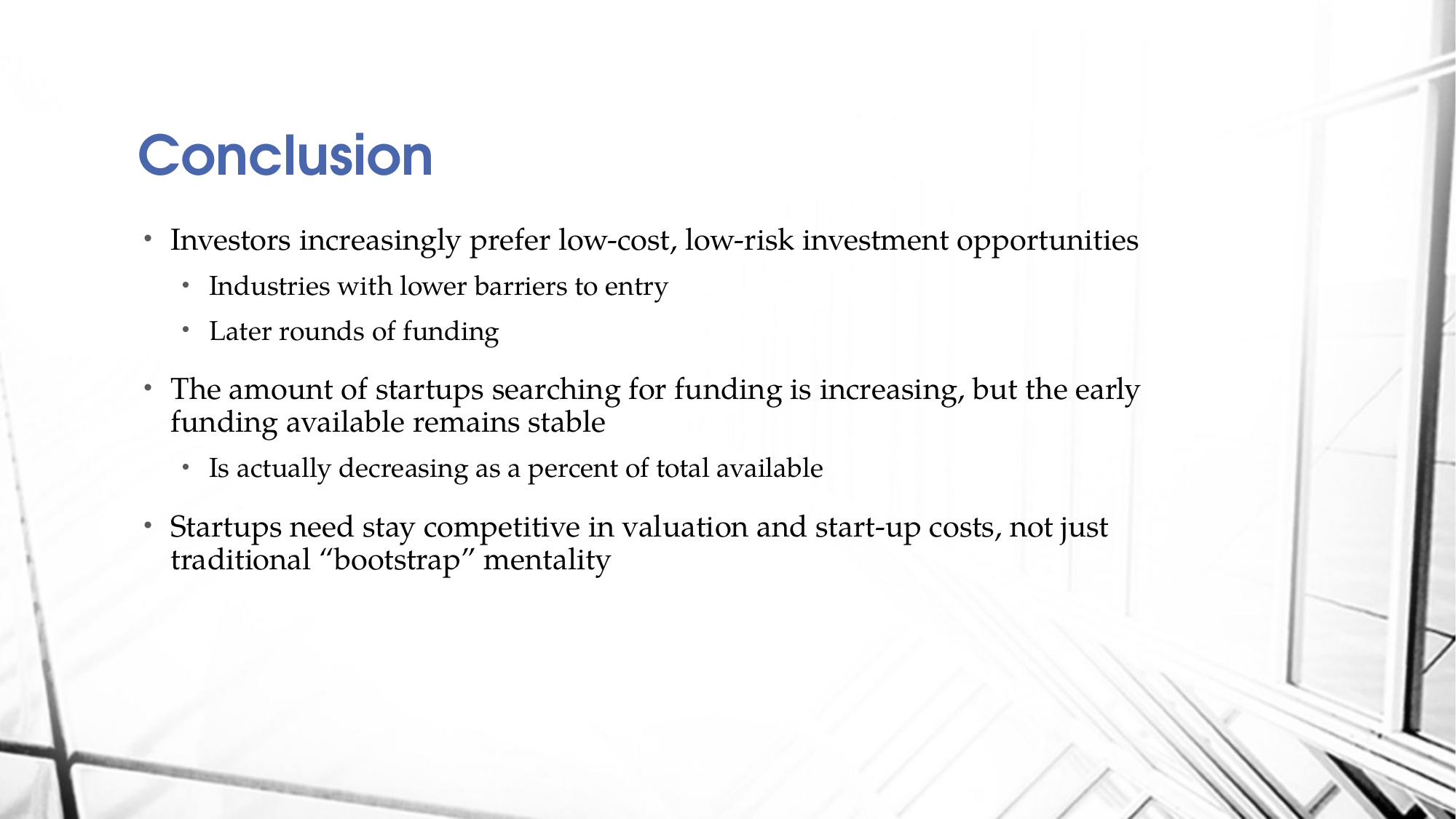

# Conclusion
Investors increasingly prefer low-cost, low-risk investment opportunities
Industries with lower barriers to entry
Later rounds of funding
The amount of startups searching for funding is increasing, but the early funding available remains stable
Is actually decreasing as a percent of total available
Startups need stay competitive in valuation and start-up costs, not just traditional “bootstrap” mentality